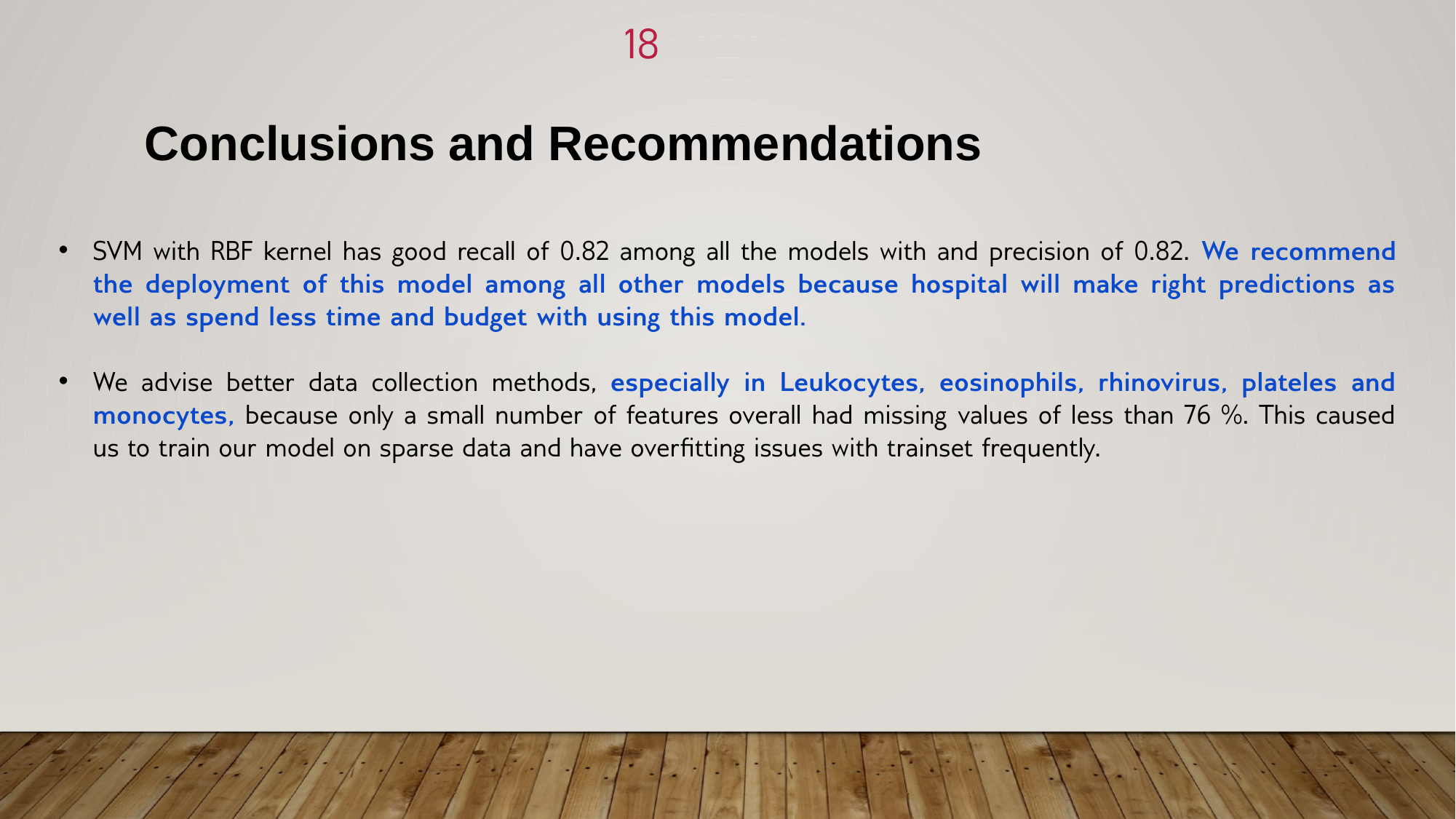

18
Conclusions and Recommendations
SVM with RBF kernel has good recall of 0.82 among all the models with and precision of 0.82. We recommend the deployment of this model among all other models because hospital will make right predictions as well as spend less time and budget with using this model.

We advise better data collection methods, especially in Leukocytes, eosinophils, rhinovirus, plateles and monocytes, because only a small number of features overall had missing values of less than 76 %. This caused us to train our model on sparse data and have overfitting issues with trainset frequently.